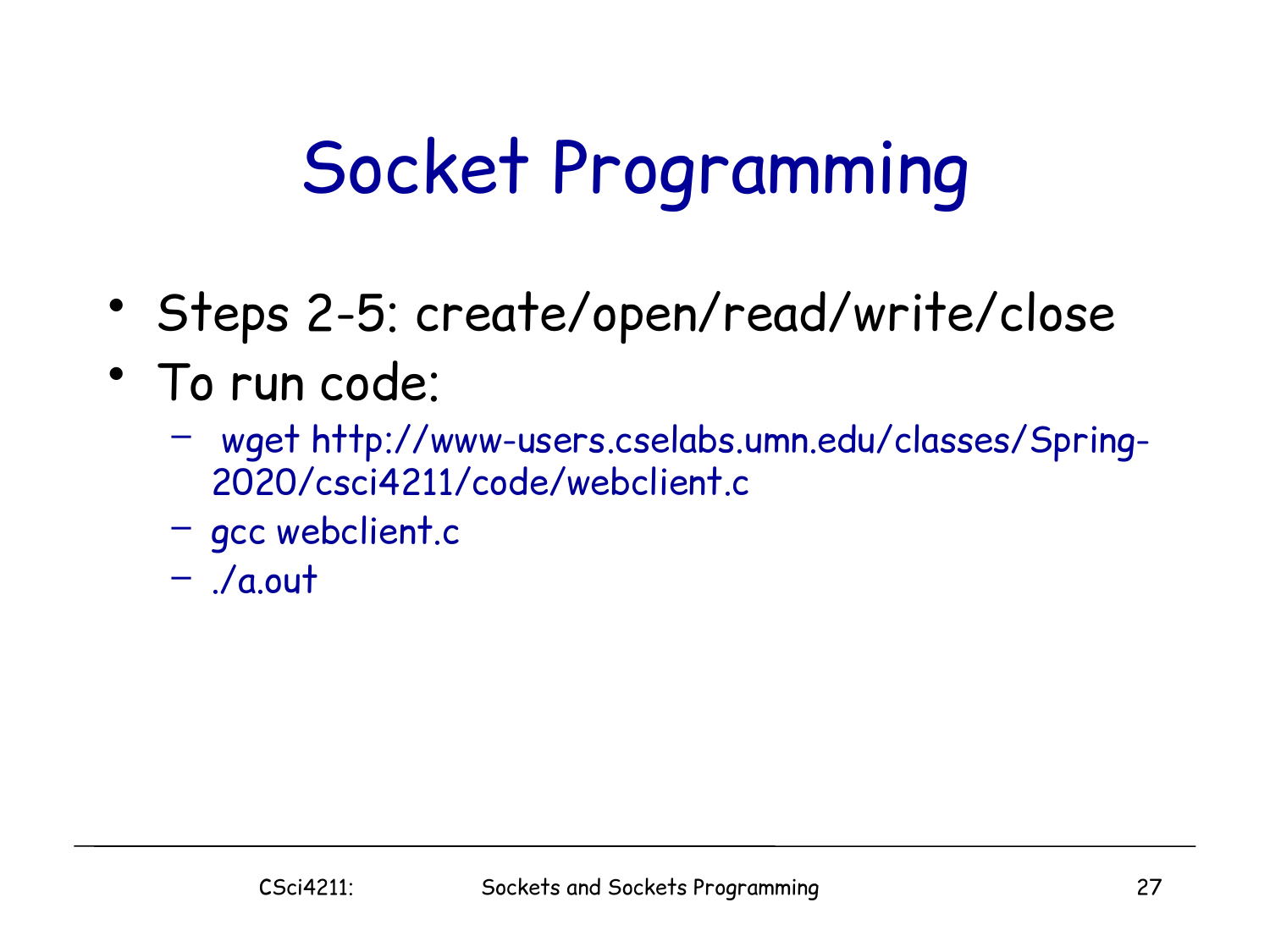

# Socket Programming
Steps 2-5: create/open/read/write/close
To run code:
 wget http://www-users.cselabs.umn.edu/classes/Spring-2020/csci4211/code/webclient.c
gcc webclient.c
./a.out
CSci4211:                    Sockets and Sockets Programming
27